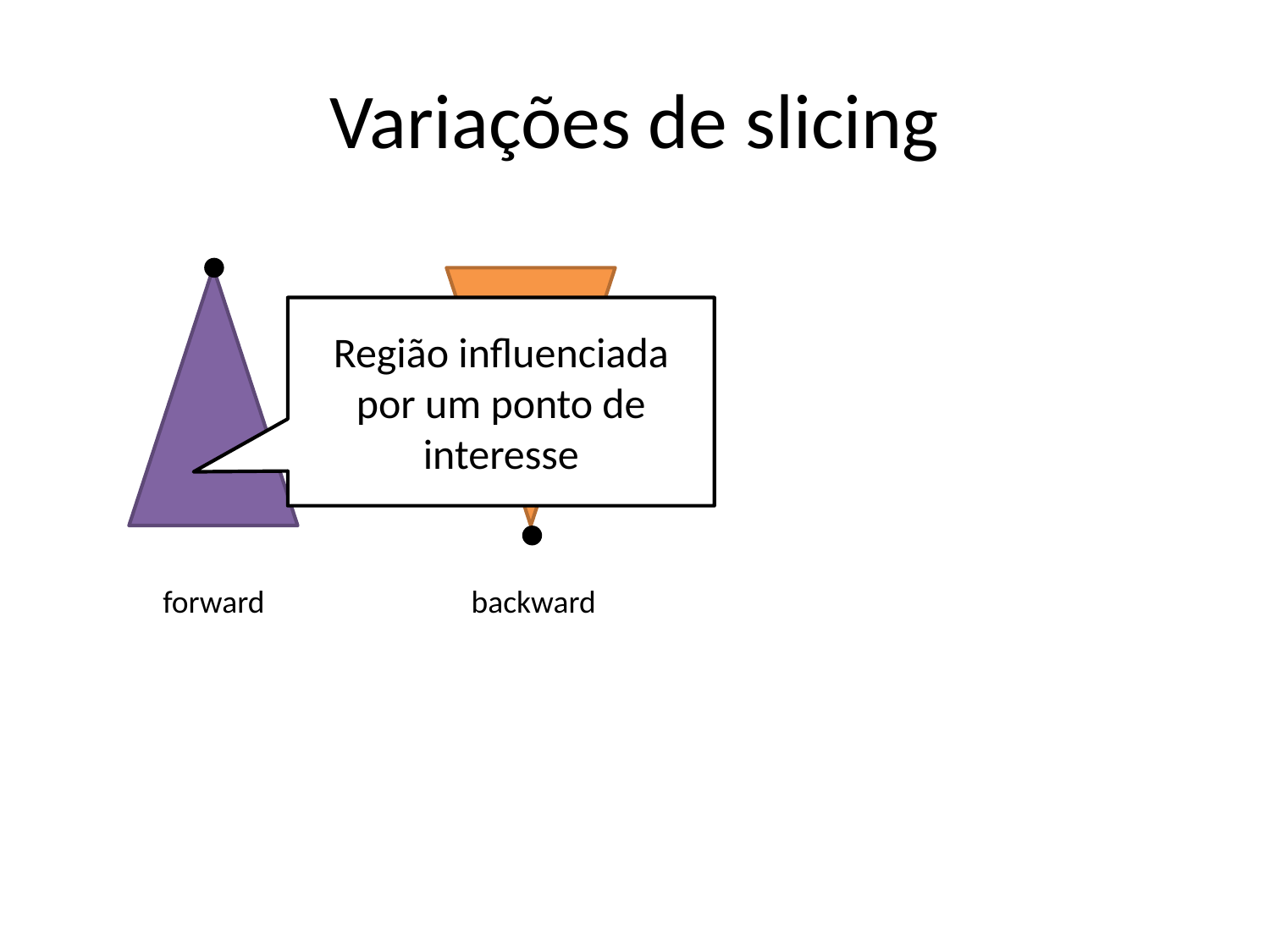

# Variações de slicing

Região influenciada por um ponto de interesse

forward
backward